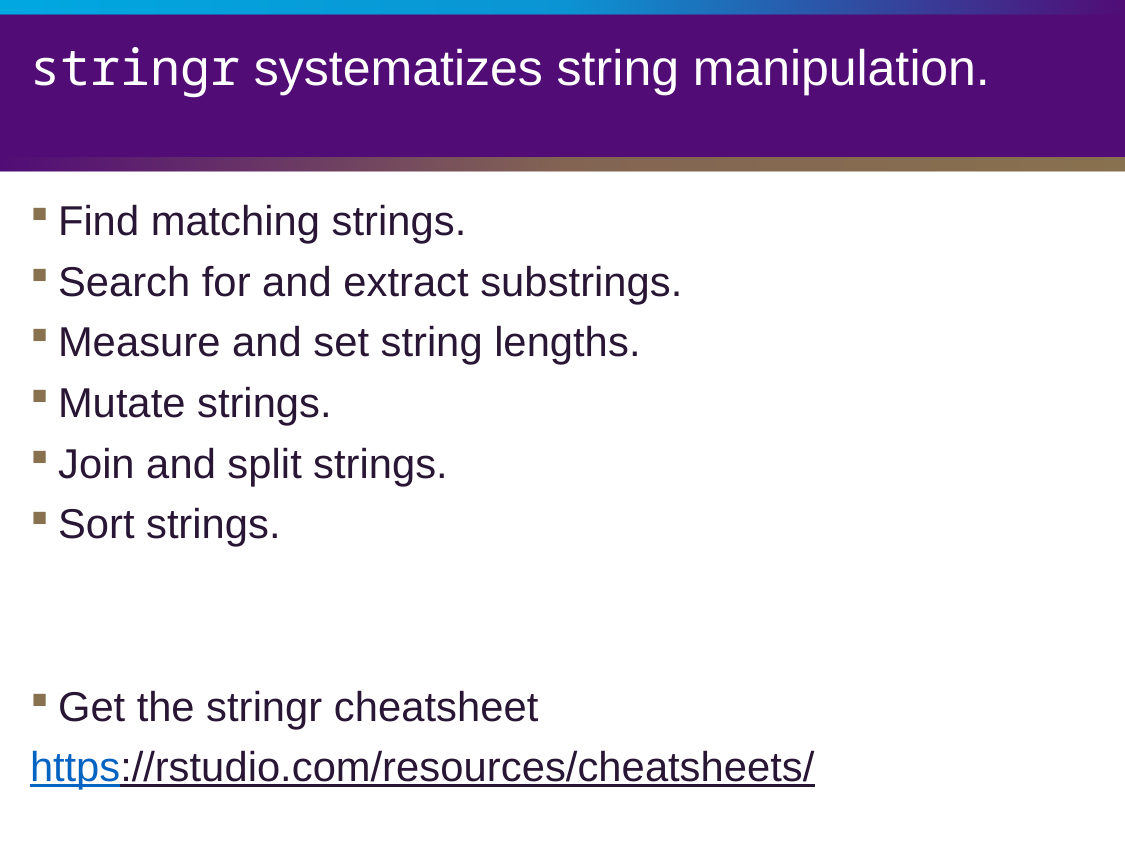

# stringr systematizes string manipulation.
Find matching strings.
Search for and extract substrings.
Measure and set string lengths.
Mutate strings.
Join and split strings.
Sort strings.

Get the stringr cheatsheet
https://rstudio.com/resources/cheatsheets/